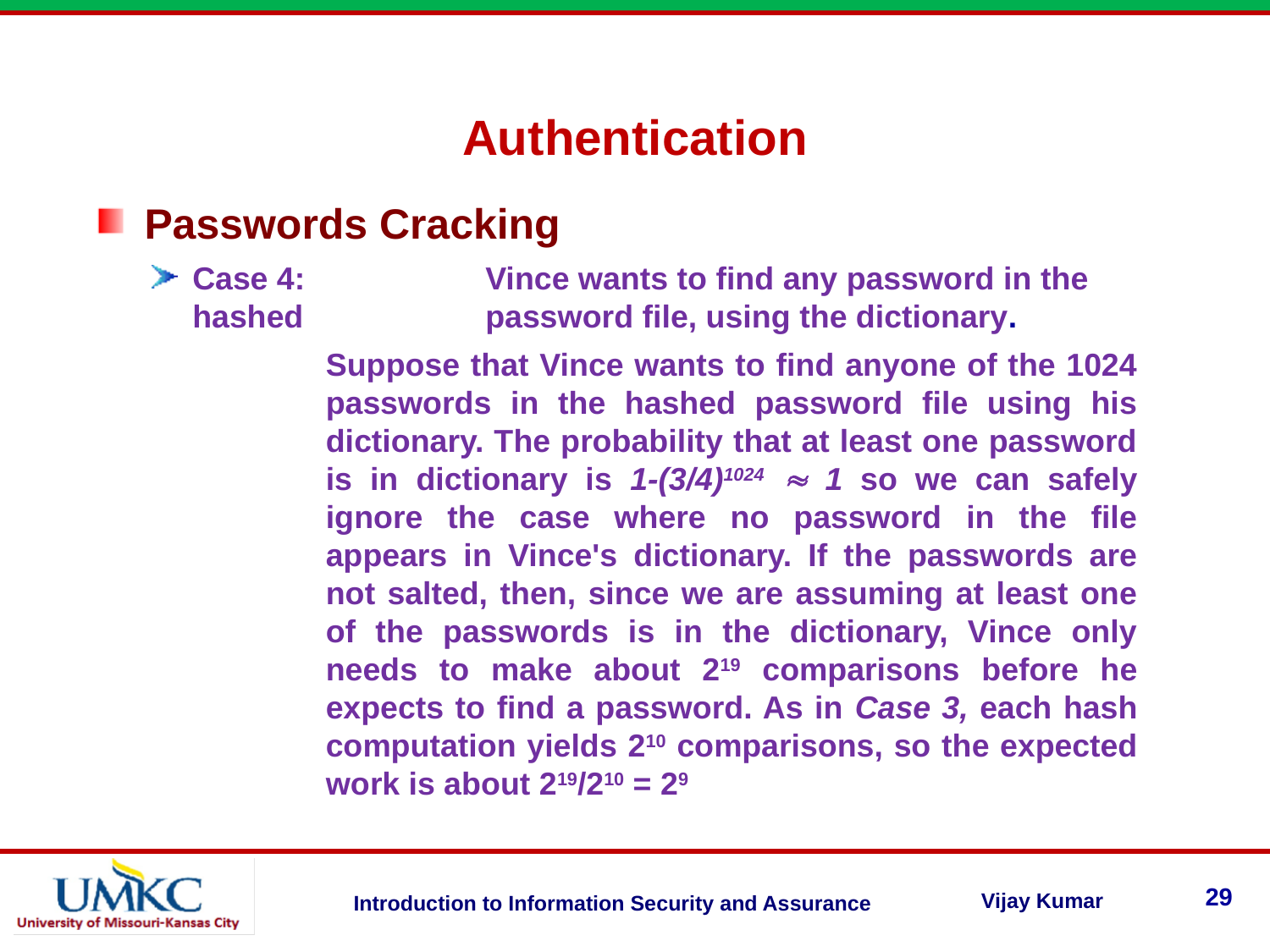

Authentication
Passwords Cracking
Case 4:	Vince wants to find any password in the hashed 	password file, using the dictionary.
Suppose that Vince wants to find anyone of the 1024 passwords in the hashed password file using his dictionary. The probability that at least one password is in dictionary is 1-(3/4)1024 ≈ 1 so we can safely ignore the case where no password in the file appears in Vince's dictionary. If the passwords are not salted, then, since we are assuming at least one of the passwords is in the dictionary, Vince only needs to make about 219 comparisons before he expects to find a password. As in Case 3, each hash computation yields 210 comparisons, so the expected work is about 219/210 = 29
29